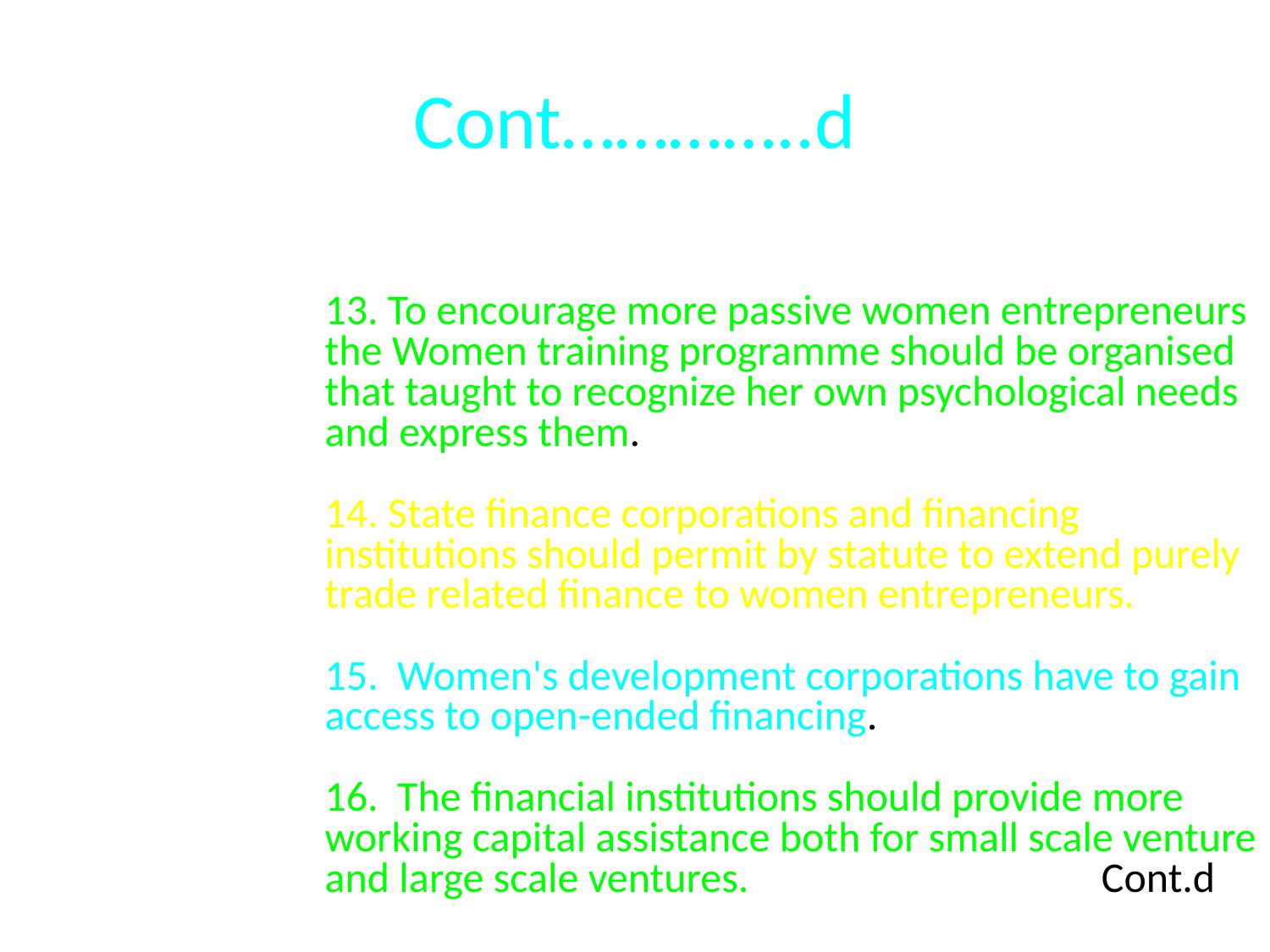

# Cont…………..d
     13. To encourage more passive women entrepreneurs the Women training programme should be organised that taught to recognize her own psychological needs and express them.
14. State finance corporations and financing institutions should permit by statute to extend purely trade related finance to women entrepreneurs.
15.  Women's development corporations have to gain access to open-ended financing.
16.  The financial institutions should provide more working capital assistance both for small scale venture and large scale ventures.                                     Cont.d